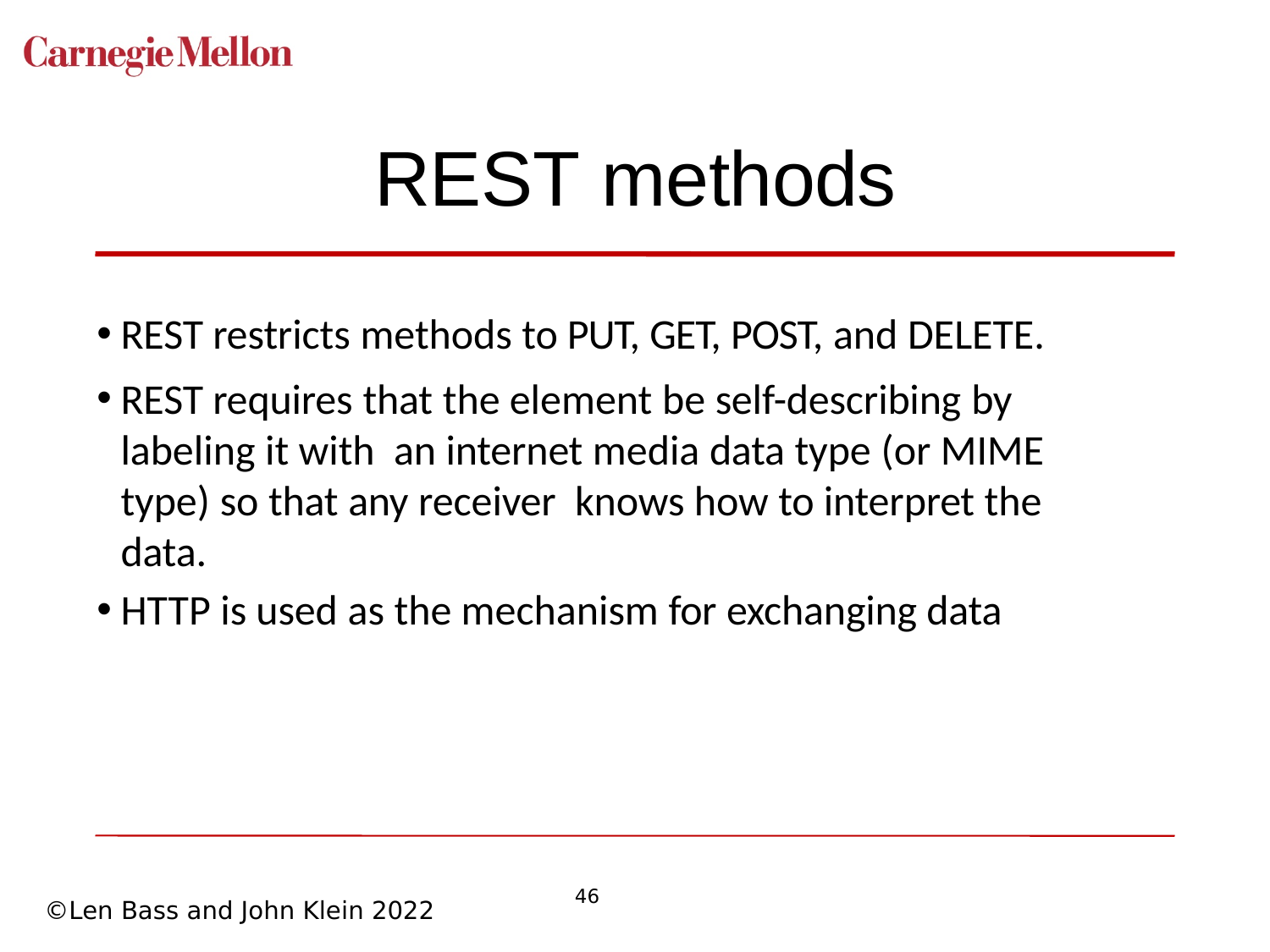

# REST methods
REST restricts methods to PUT, GET, POST, and DELETE.
REST requires that the element be self-describing by labeling it with  an internet media data type (or MIME type) so that any receiver  knows how to interpret the data.
HTTP is used as the mechanism for exchanging data
46